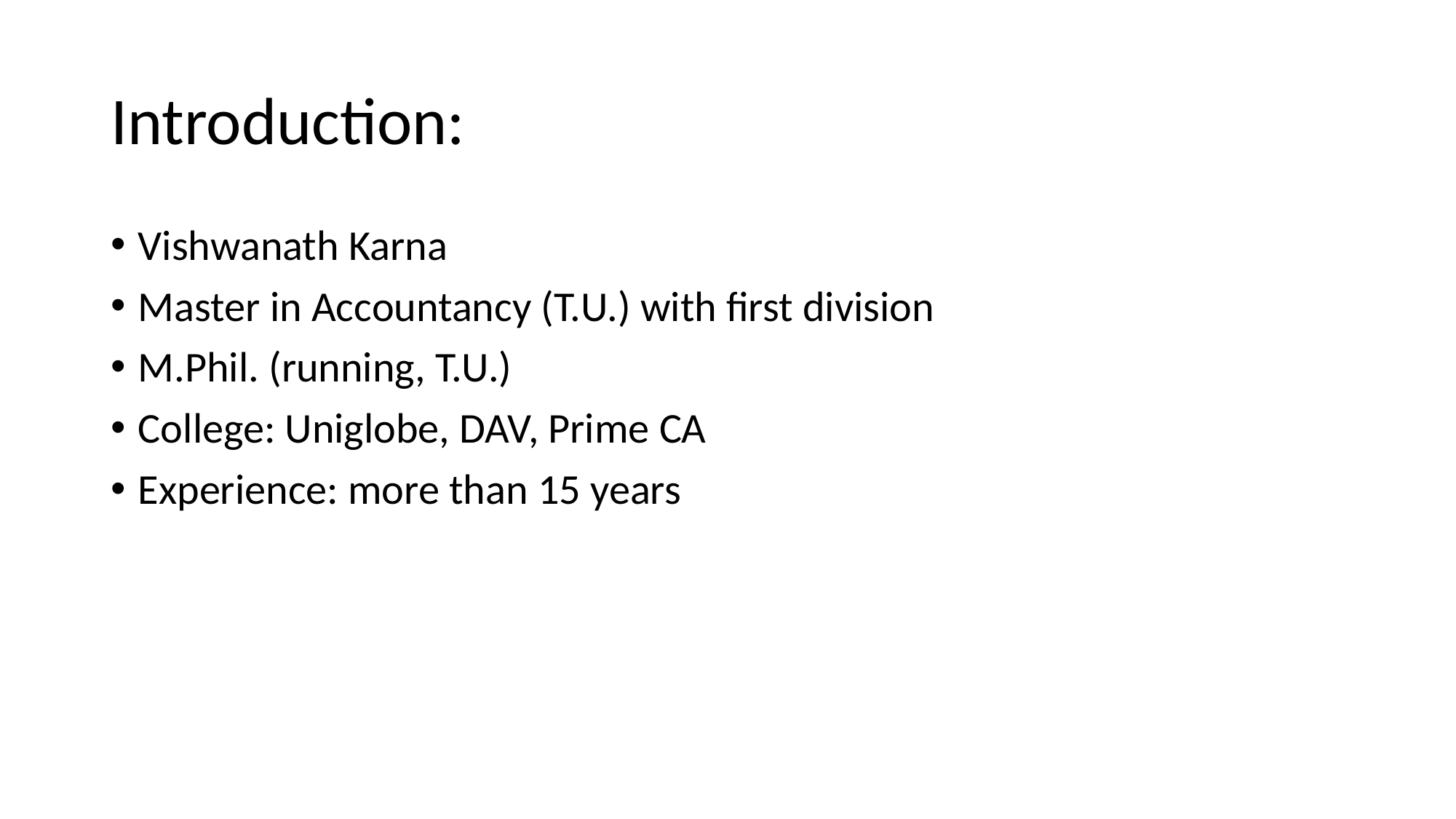

# Introduction:
Vishwanath Karna
Master in Accountancy (T.U.) with first division
M.Phil. (running, T.U.)
College: Uniglobe, DAV, Prime CA
Experience: more than 15 years